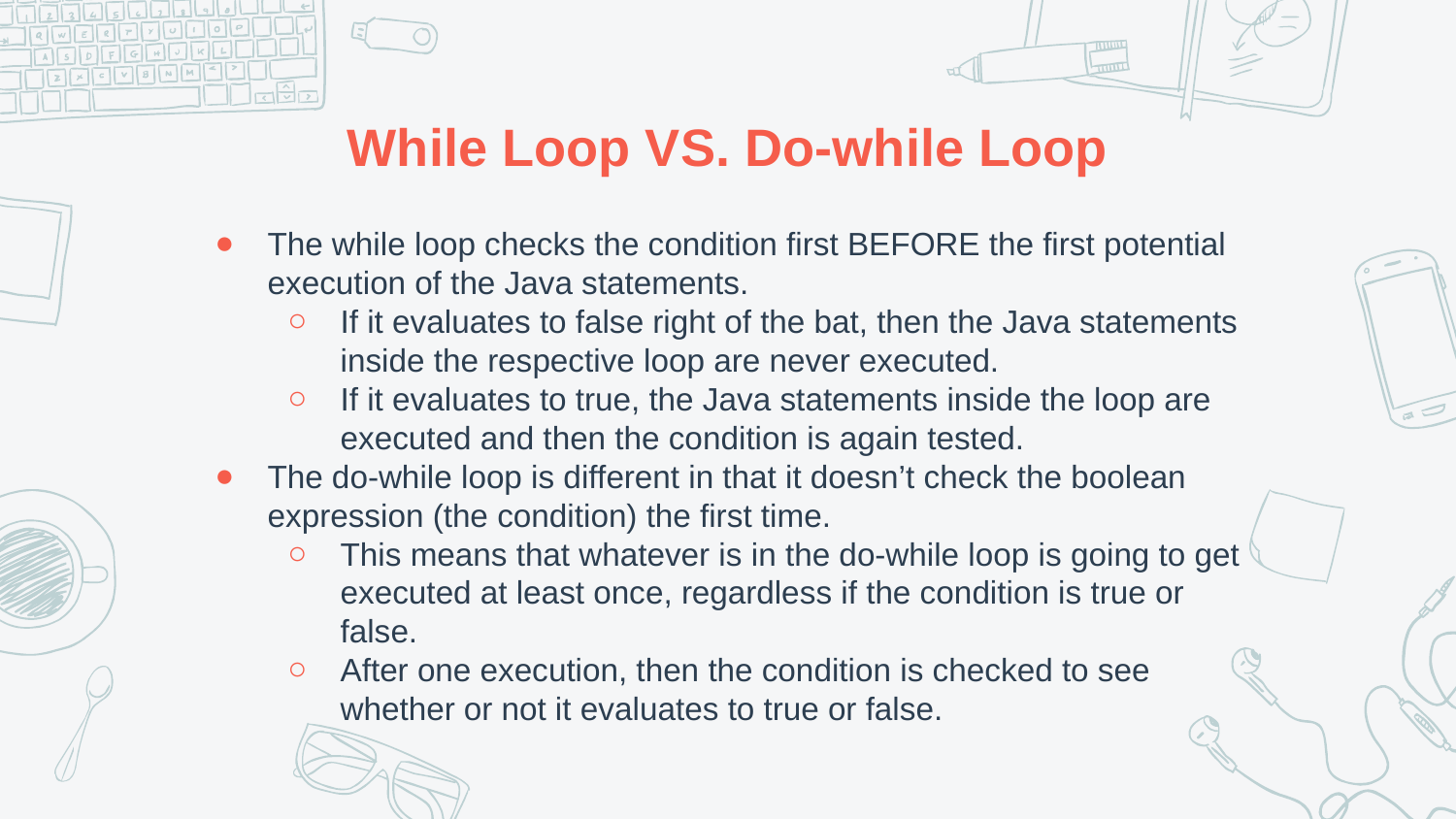

# While Loop VS. Do-while Loop
The while loop checks the condition first BEFORE the first potential execution of the Java statements.
If it evaluates to false right of the bat, then the Java statements inside the respective loop are never executed.
If it evaluates to true, the Java statements inside the loop are executed and then the condition is again tested.
The do-while loop is different in that it doesn’t check the boolean expression (the condition) the first time.
This means that whatever is in the do-while loop is going to get executed at least once, regardless if the condition is true or false.
After one execution, then the condition is checked to see whether or not it evaluates to true or false.